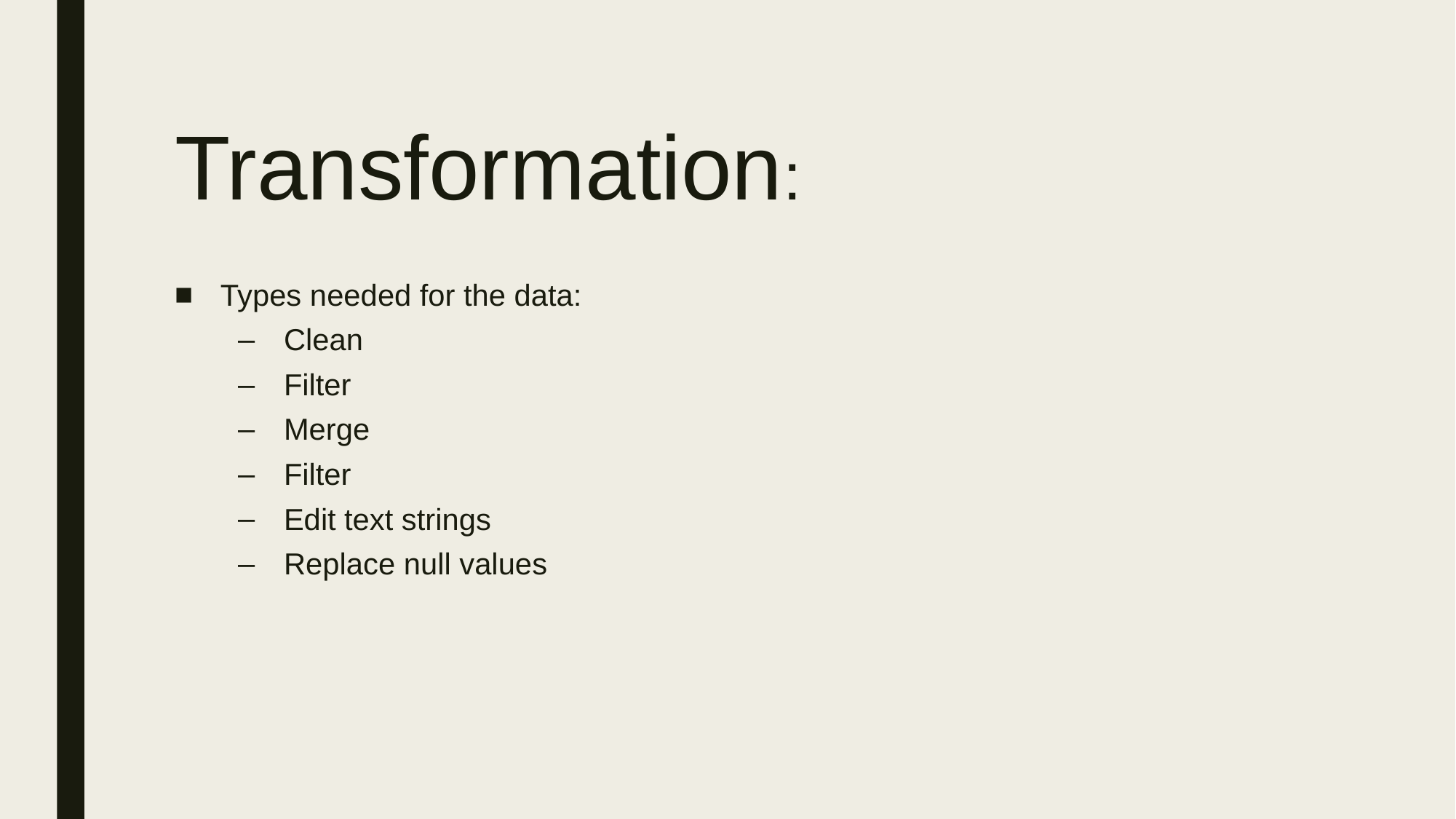

# Transformation:
Types needed for the data:
Clean
Filter
Merge
Filter
Edit text strings
Replace null values